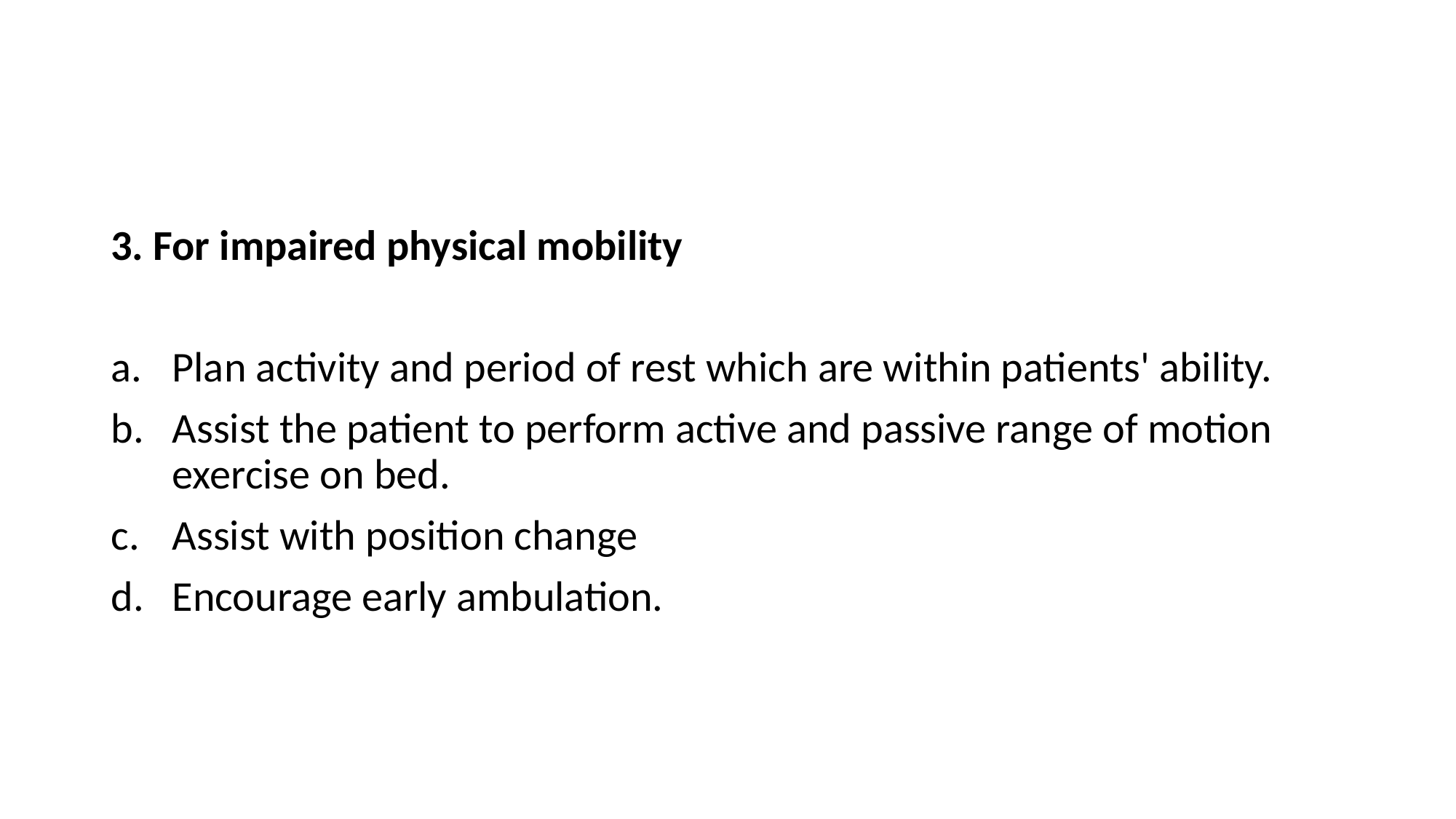

#
3. For impaired physical mobility

Plan activity and period of rest which are within patients' ability.
Assist the patient to perform active and passive range of motion exercise on bed.
Assist with position change
Encourage early ambulation.